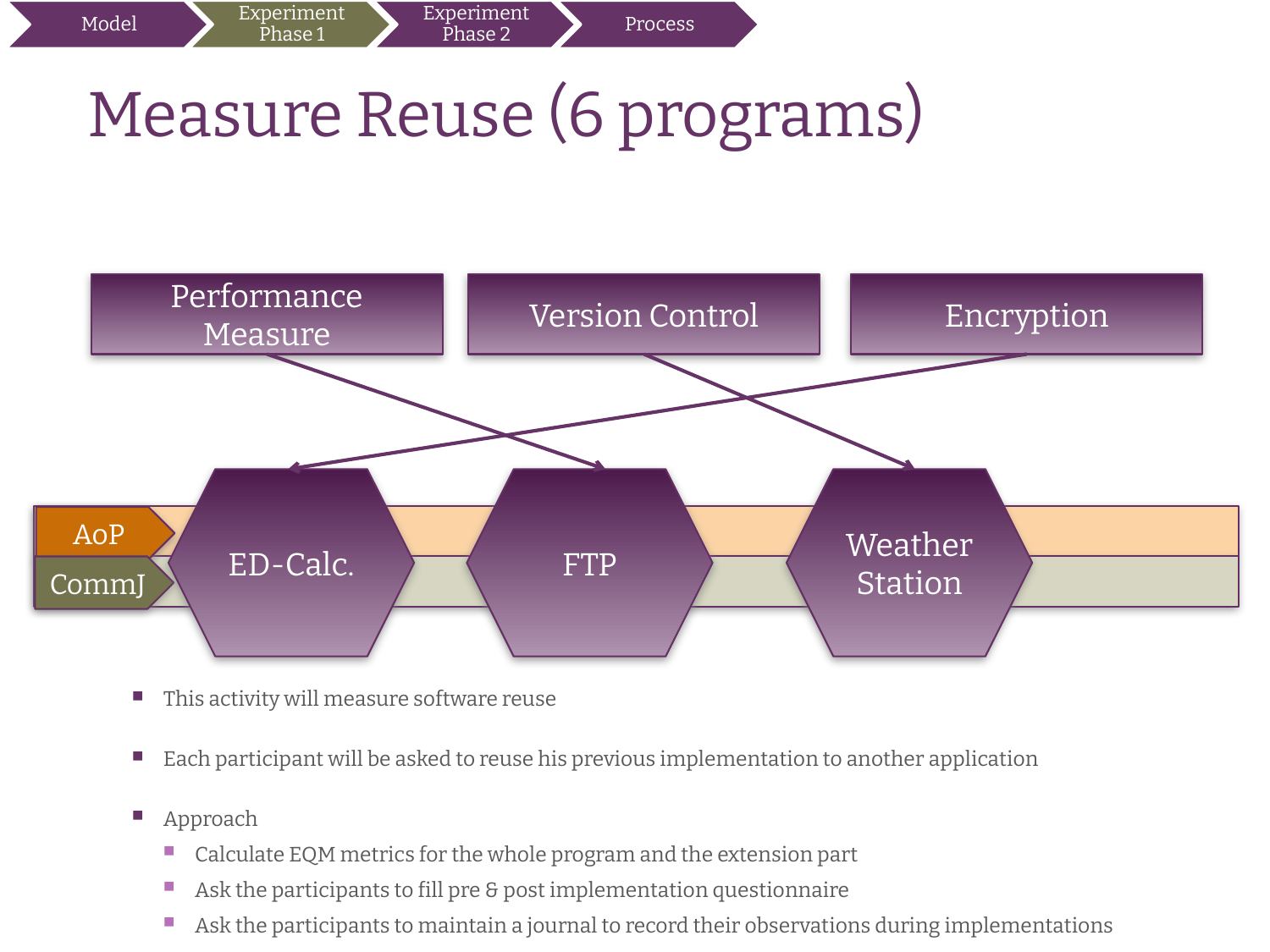

Experiment Phase 1
# Measure Reuse (6 programs)
Performance Measure
Version Control
Encryption
ED-Calc.
FTP
Weather Station

AoP

CommJ
This activity will measure software reuse
Each participant will be asked to reuse his previous implementation to another application
Approach
Calculate EQM metrics for the whole program and the extension part
Ask the participants to fill pre & post implementation questionnaire
Ask the participants to maintain a journal to record their observations during implementations